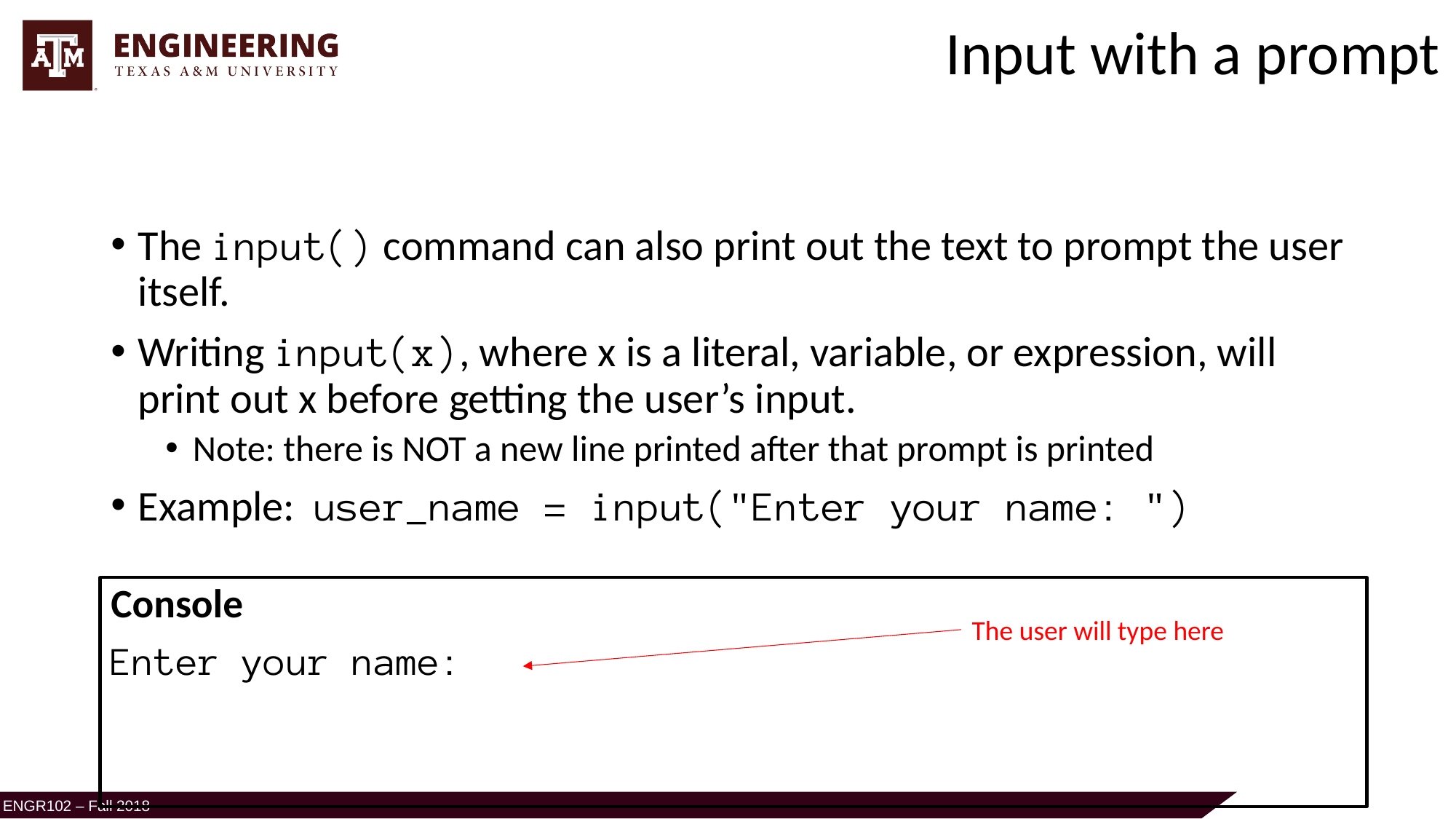

# Input with a prompt
The input() command can also print out the text to prompt the user itself.
Writing input(x), where x is a literal, variable, or expression, will print out x before getting the user’s input.
Note: there is NOT a new line printed after that prompt is printed
Example:  user_name = input("Enter your name: ")

Console
Enter your name:

The user will type here